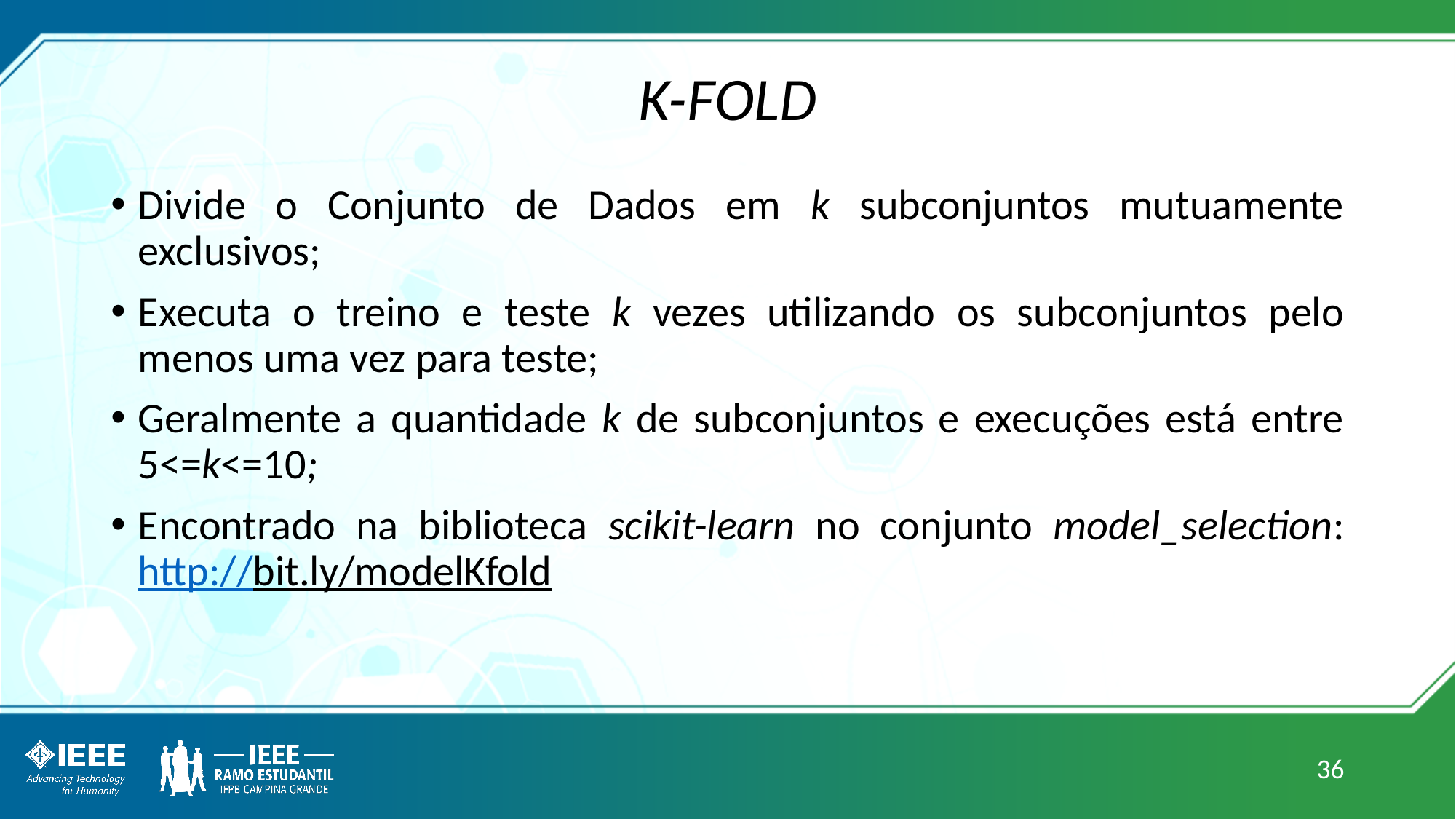

# K-FOLD
Divide o Conjunto de Dados em k subconjuntos mutuamente exclusivos;
Executa o treino e teste k vezes utilizando os subconjuntos pelo menos uma vez para teste;
Geralmente a quantidade k de subconjuntos e execuções está entre 5<=k<=10;
Encontrado na biblioteca scikit-learn no conjunto model_selection: http://bit.ly/modelKfold
36